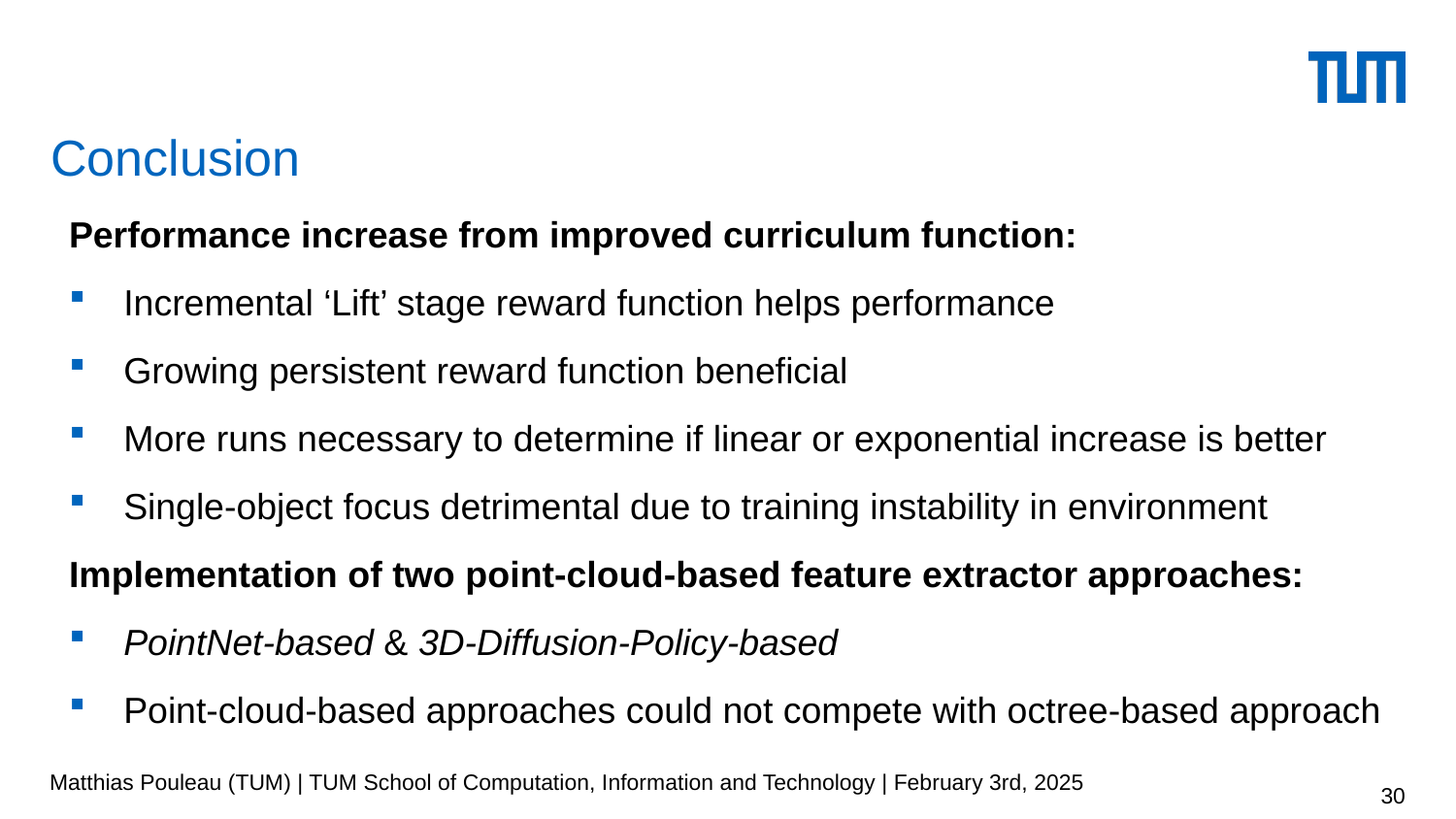

# Conclusion
Performance increase from improved curriculum function:
Incremental ‘Lift’ stage reward function helps performance
Growing persistent reward function beneficial
More runs necessary to determine if linear or exponential increase is better
Single-object focus detrimental due to training instability in environment
Implementation of two point-cloud-based feature extractor approaches:
PointNet-based & 3D-Diffusion-Policy-based
Point-cloud-based approaches could not compete with octree-based approach
Matthias Pouleau (TUM) | TUM School of Computation, Information and Technology | February 3rd, 2025

30